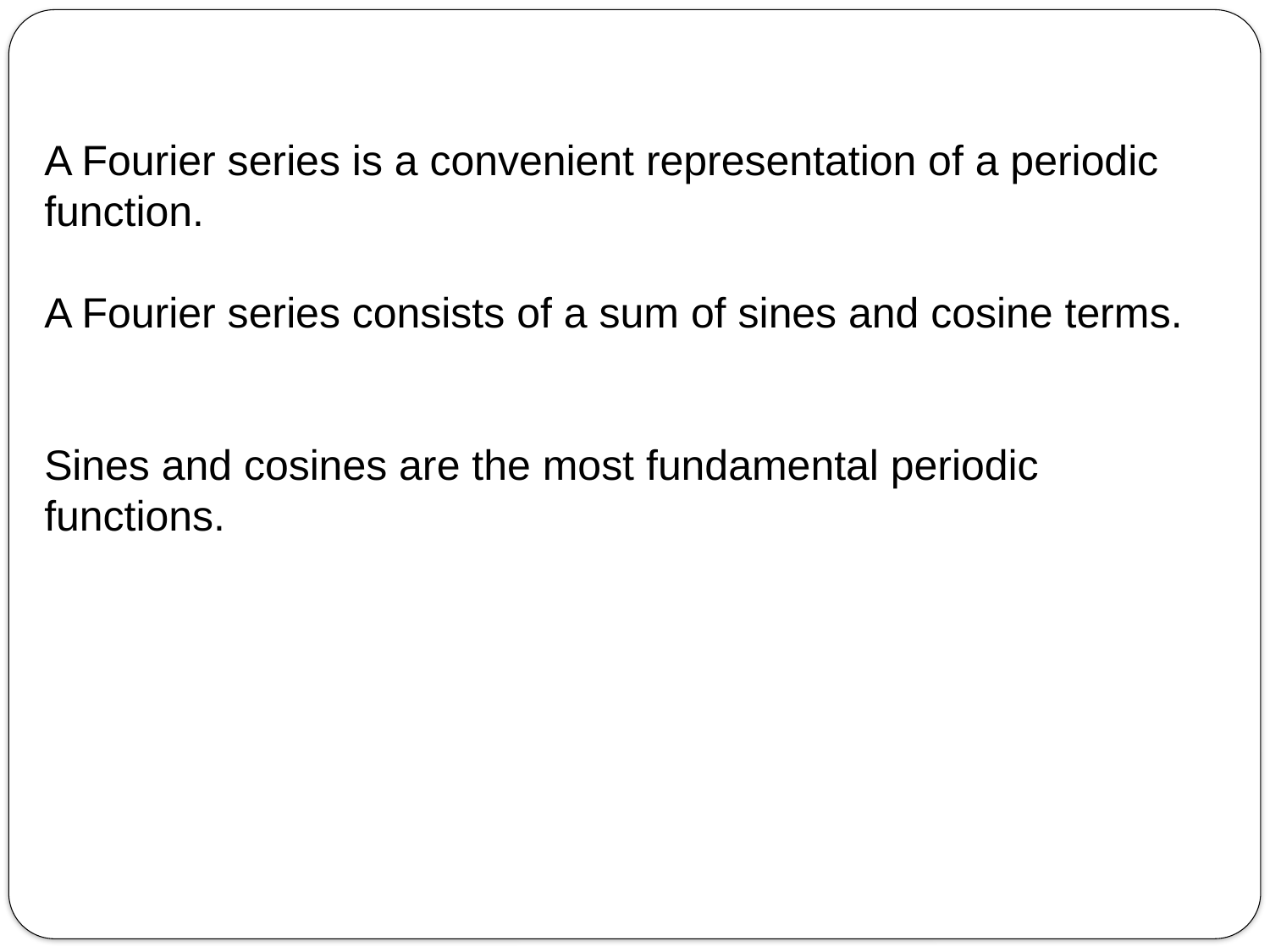

A Fourier series is a convenient representation of a periodic function.

A Fourier series consists of a sum of sines and cosine terms.

Sines and cosines are the most fundamental periodic functions.